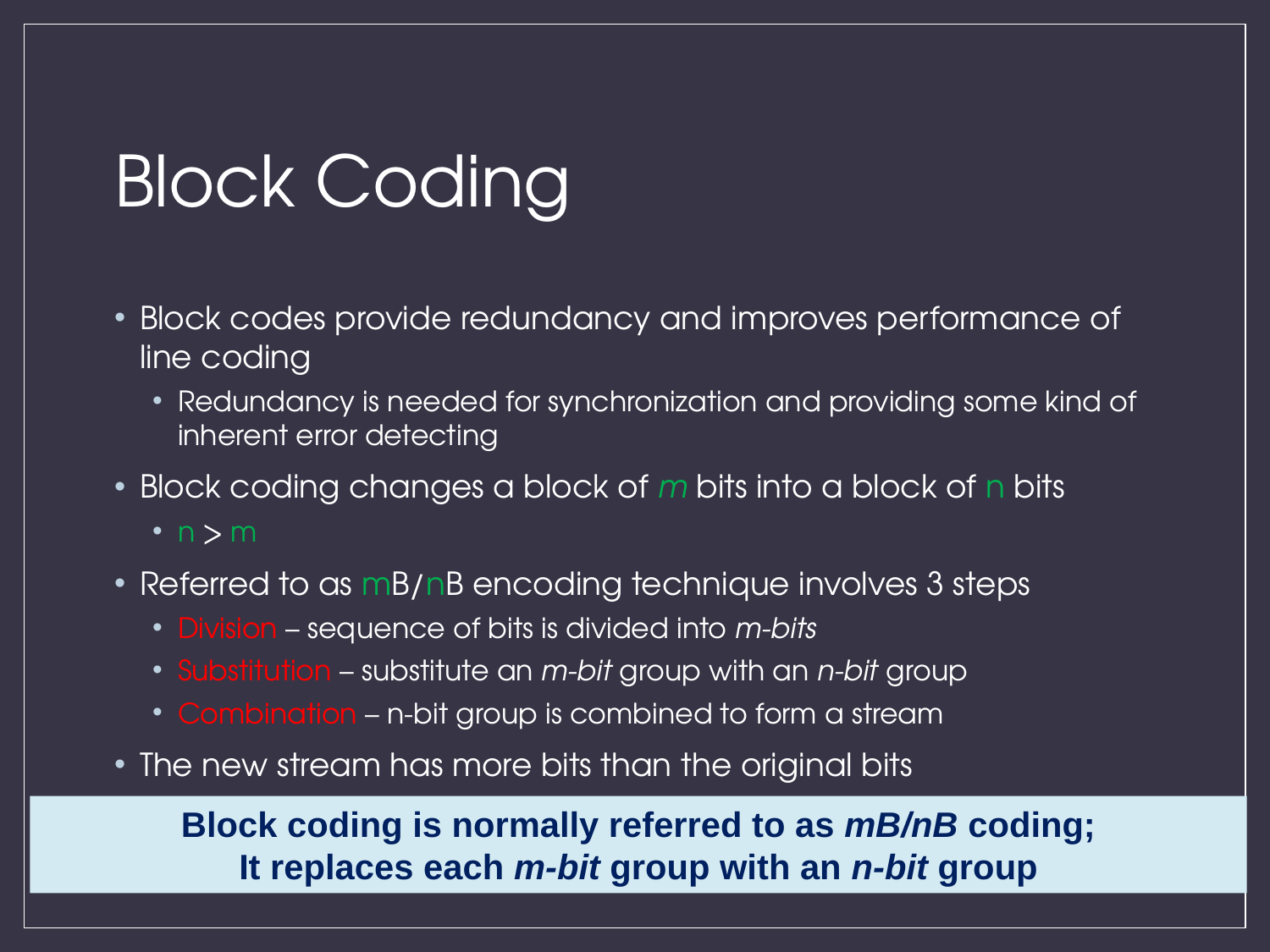

# Block Coding
Block codes provide redundancy and improves performance of line coding
Redundancy is needed for synchronization and providing some kind of inherent error detecting
Block coding changes a block of m bits into a block of n bits
n > m
Referred to as mB/nB encoding technique involves 3 steps
Division – sequence of bits is divided into m-bits
Substitution – substitute an m-bit group with an n-bit group
Combination – n-bit group is combined to form a stream
The new stream has more bits than the original bits
Block coding is normally referred to as mB/nB coding;
It replaces each m-bit group with an n-bit group